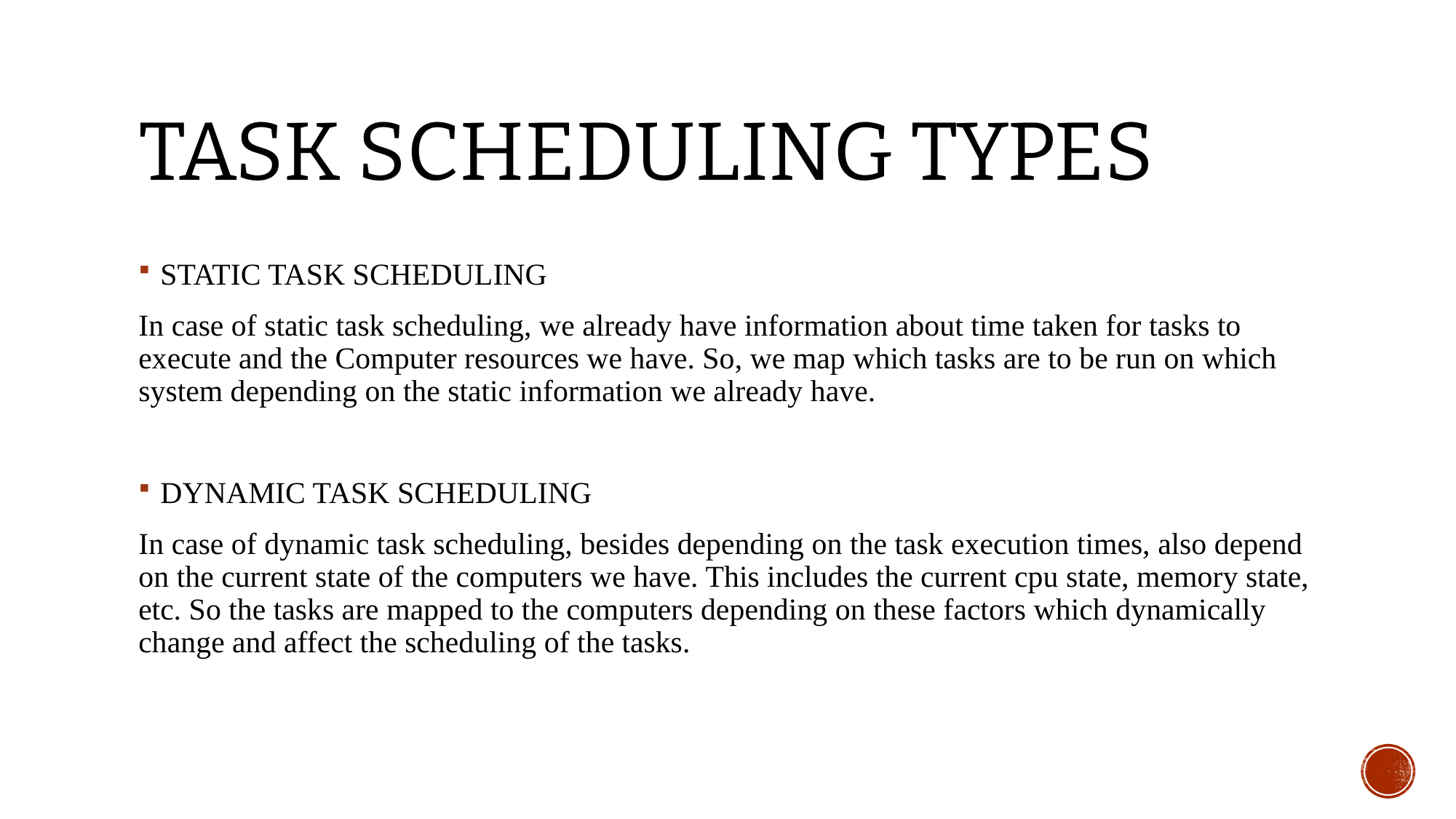

# TASK SCHEDULING TYPES
STATIC TASK SCHEDULING
In case of static task scheduling, we already have information about time taken for tasks to execute and the Computer resources we have. So, we map which tasks are to be run on which system depending on the static information we already have.

DYNAMIC TASK SCHEDULING
In case of dynamic task scheduling, besides depending on the task execution times, also depend on the current state of the computers we have. This includes the current cpu state, memory state, etc. So the tasks are mapped to the computers depending on these factors which dynamically change and affect the scheduling of the tasks.